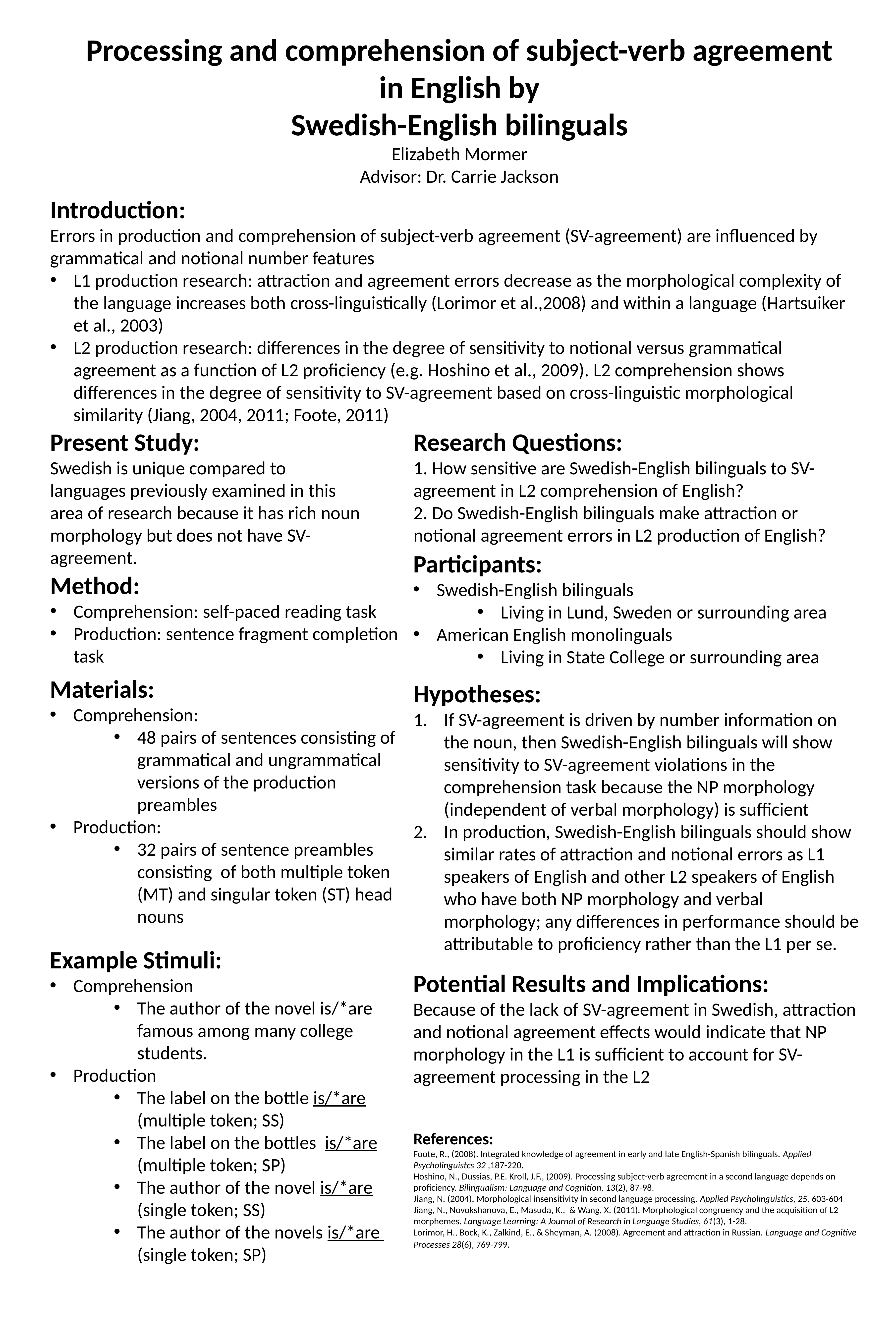

# Processing and comprehension of subject-verb agreement in English by Swedish-English bilinguals Elizabeth Mormer Advisor: Dr. Carrie Jackson
Introduction:
Errors in production and comprehension of subject-verb agreement (SV-agreement) are influenced by grammatical and notional number features
L1 production research: attraction and agreement errors decrease as the morphological complexity of the language increases both cross-linguistically (Lorimor et al.,2008) and within a language (Hartsuiker et al., 2003)
L2 production research: differences in the degree of sensitivity to notional versus grammatical agreement as a function of L2 proficiency (e.g. Hoshino et al., 2009). L2 comprehension shows differences in the degree of sensitivity to SV-agreement based on cross-linguistic morphological similarity (Jiang, 2004, 2011; Foote, 2011)

Present Study:
Swedish is unique compared to languages previously examined in this area of research because it has rich noun morphology but does not have SV-agreement.

Research Questions:
1. How sensitive are Swedish-English bilinguals to SV-agreement in L2 comprehension of English?
2. Do Swedish-English bilinguals make attraction or notional agreement errors in L2 production of English?

Participants:
Swedish-English bilinguals
Living in Lund, Sweden or surrounding area
American English monolinguals
Living in State College or surrounding area

Method:
Comprehension: self-paced reading task
Production: sentence fragment completion task

Materials:
Comprehension:
48 pairs of sentences consisting of grammatical and ungrammatical versions of the production preambles
Production:
32 pairs of sentence preambles consisting  of both multiple token (MT) and singular token (ST) head nouns

Hypotheses:
If SV-agreement is driven by number information on the noun, then Swedish-English bilinguals will show sensitivity to SV-agreement violations in the comprehension task because the NP morphology (independent of verbal morphology) is sufficient
In production, Swedish-English bilinguals should show similar rates of attraction and notional errors as L1 speakers of English and other L2 speakers of English who have both NP morphology and verbal morphology; any differences in performance should be attributable to proficiency rather than the L1 per se.
Example Stimuli:
Comprehension
The author of the novel is/*are famous among many college students.
Production
The label on the bottle is/*are (multiple token; SS)
The label on the bottles  is/*are (multiple token; SP)
The author of the novel is/*are (single token; SS)
The author of the novels is/*are  (single token; SP)

Potential Results and Implications:
Because of the lack of SV-agreement in Swedish, attraction and notional agreement effects would indicate that NP morphology in the L1 is sufficient to account for SV-agreement processing in the L2

References:
Foote, R., (2008). Integrated knowledge of agreement in early and late English-Spanish bilinguals. Applied Psycholinguistcs 32 ,187-220.
Hoshino, N., Dussias, P.E. Kroll, J.F., (2009). Processing subject-verb agreement in a second language depends on proficiency. Bilingualism: Language and Cognition, 13(2), 87-98.
Jiang, N. (2004). Morphological insensitivity in second language processing. Applied Psycholinguistics, 25, 603-604
Jiang, N., Novokshanova, E., Masuda, K.,  & Wang, X. (2011). Morphological congruency and the acquisition of L2 morphemes. Language Learning: A Journal of Research in Language Studies, 61(3), 1-28.
Lorimor, H., Bock, K., Zalkind, E., & Sheyman, A. (2008). Agreement and attraction in Russian. Language and Cognitive Processes 28(6), 769-799.